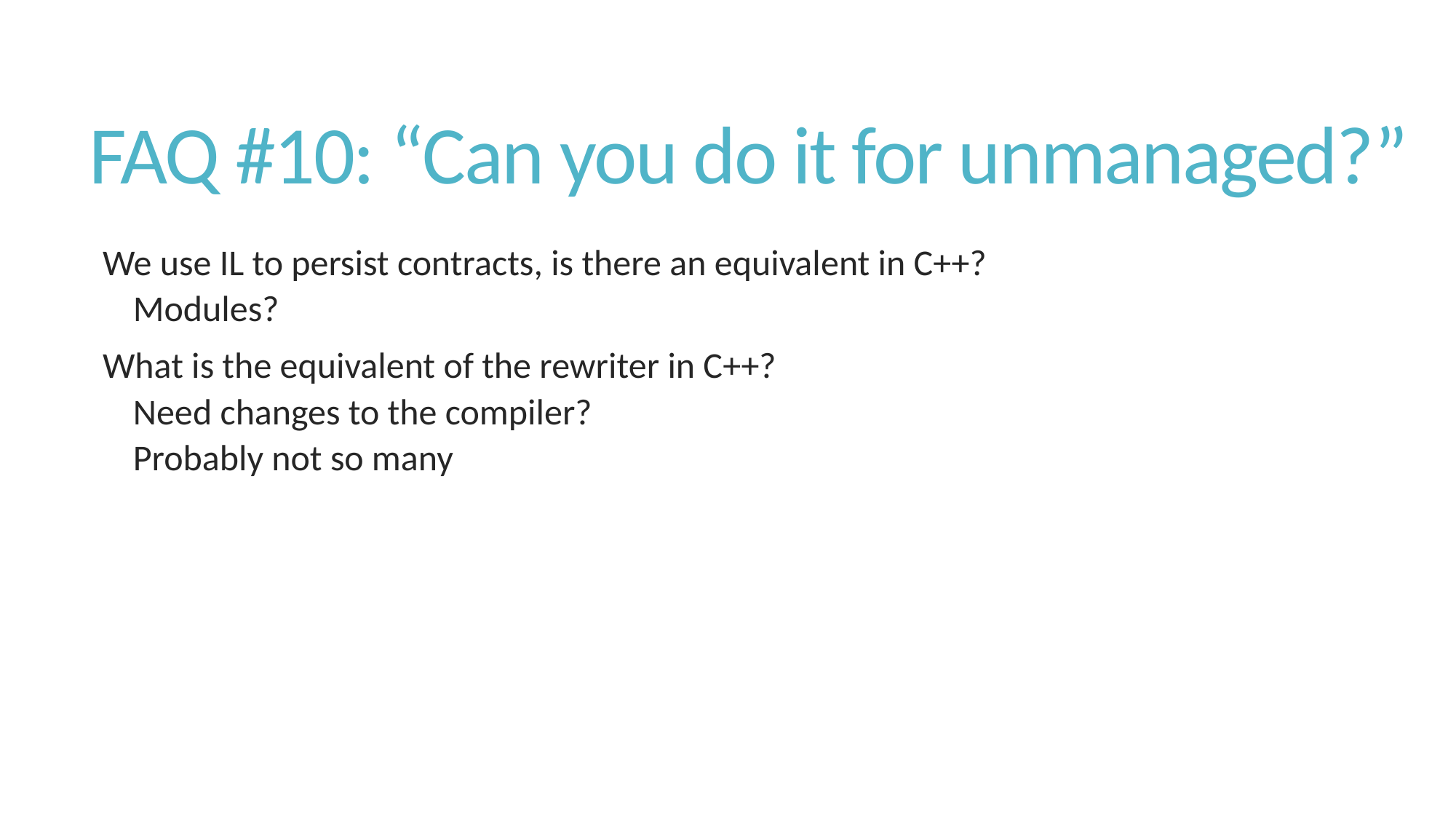

# FAQ #10: “Can you do it for unmanaged?”
We use IL to persist contracts, is there an equivalent in C++?
Modules?
What is the equivalent of the rewriter in C++?
Need changes to the compiler?
Probably not so many